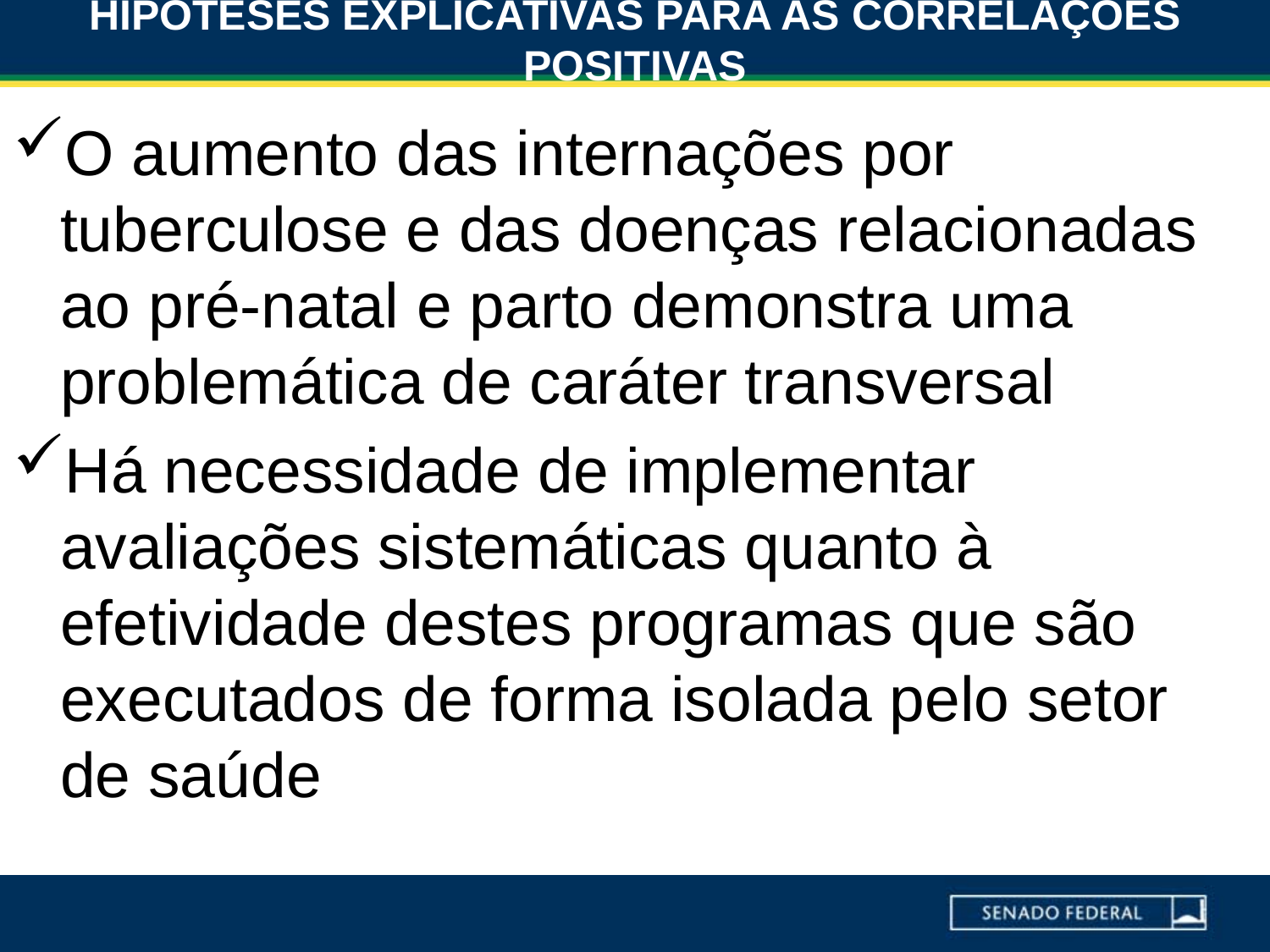

# HIPÓTESES EXPLICATIVAS PARA AS CORRELAÇÕES POSITIVAS
O aumento das internações por tuberculose e das doenças relacionadas ao pré-natal e parto demonstra uma problemática de caráter transversal
Há necessidade de implementar avaliações sistemáticas quanto à efetividade destes programas que são executados de forma isolada pelo setor de saúde